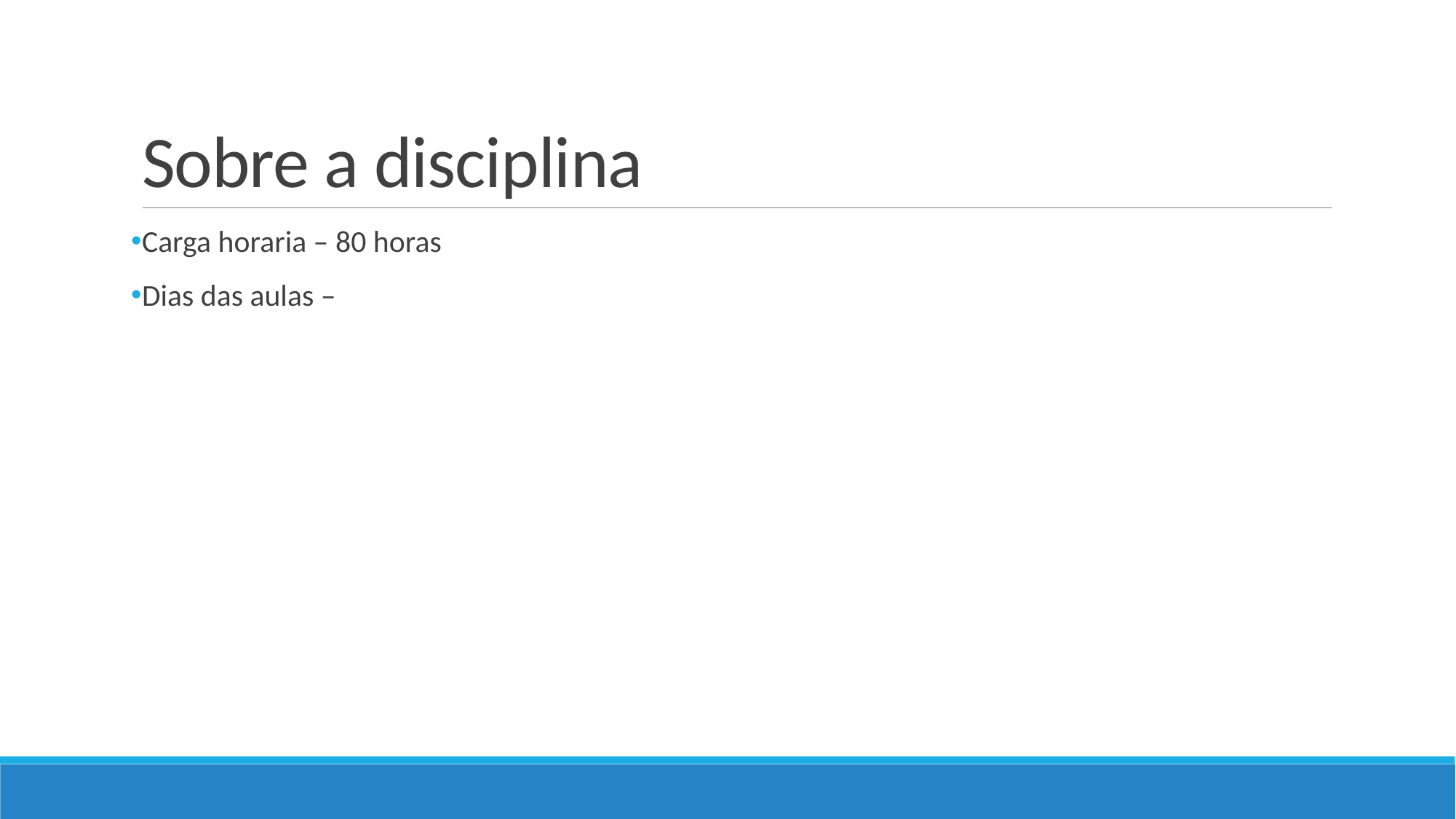

# Sobre a disciplina
Carga horaria – 80 horas
Dias das aulas –